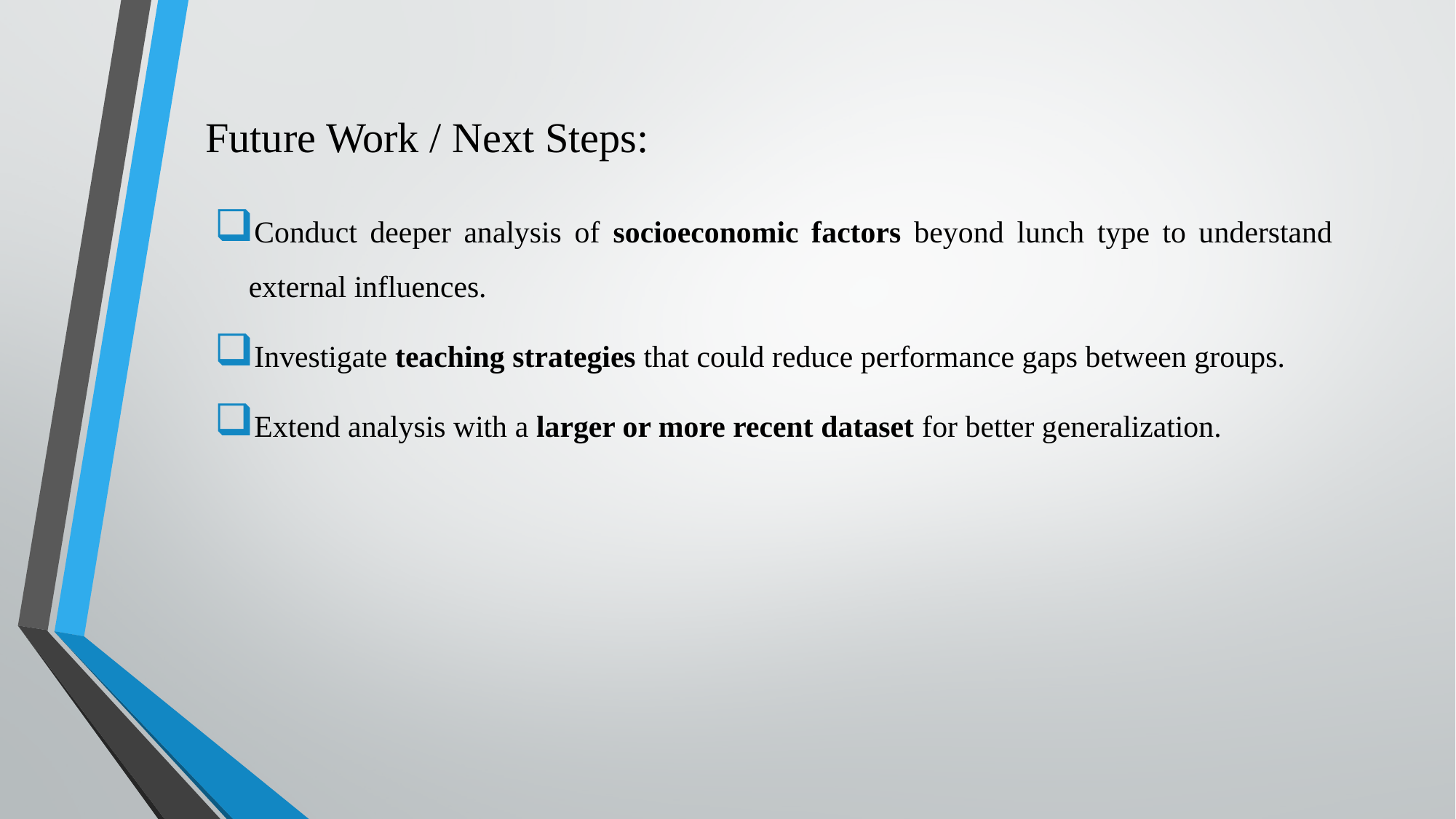

Future Work / Next Steps:

Conduct deeper analysis of socioeconomic factors beyond lunch type to understand external influences.
Investigate teaching strategies that could reduce performance gaps between groups.
Extend analysis with a larger or more recent dataset for better generalization.